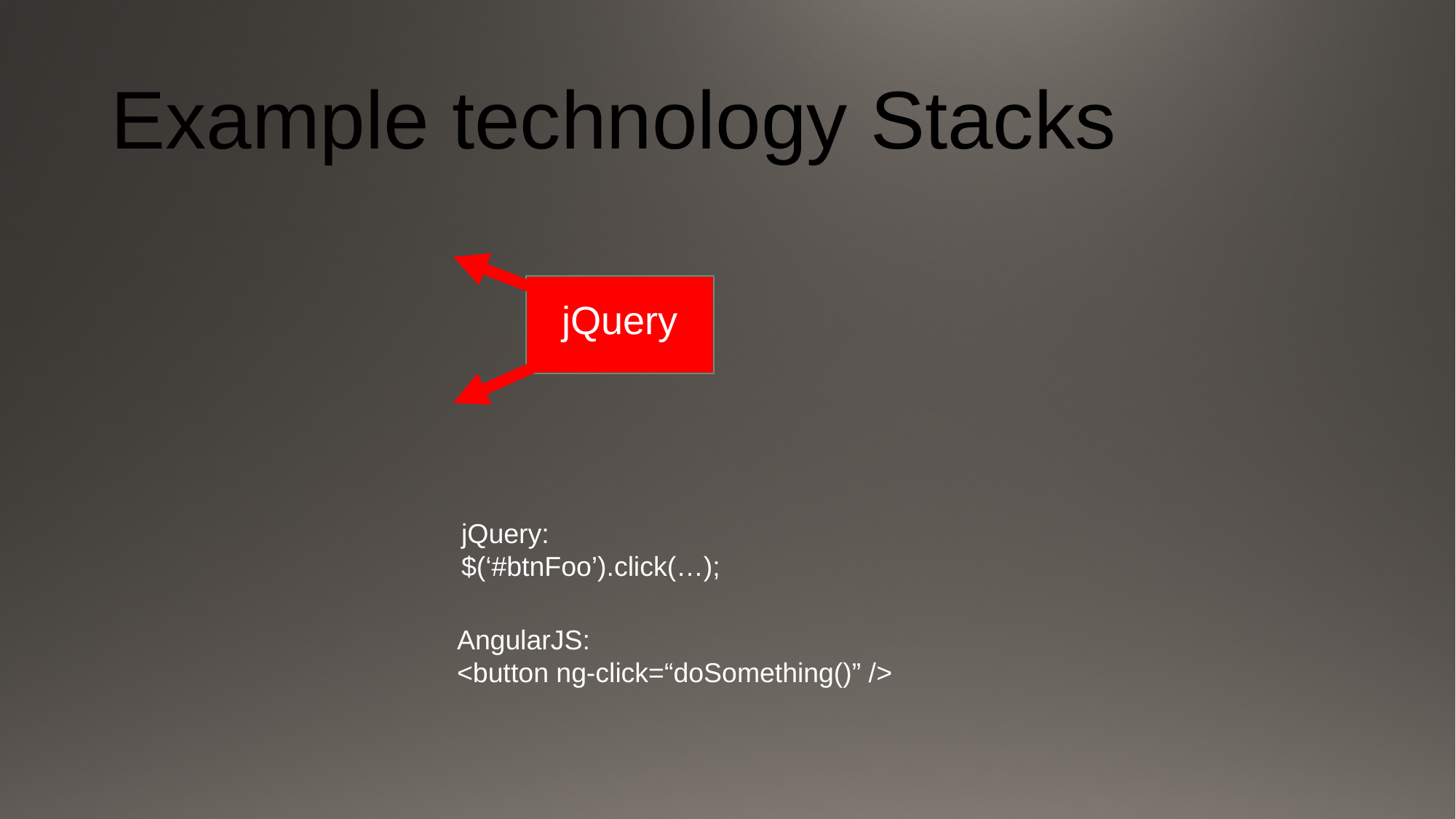

# Example technology Stacks
AngularJS

jQuery
jQuery:
$(‘#btnFoo’).click(…);
AngularJS:
<button ng-click=“doSomething()” />